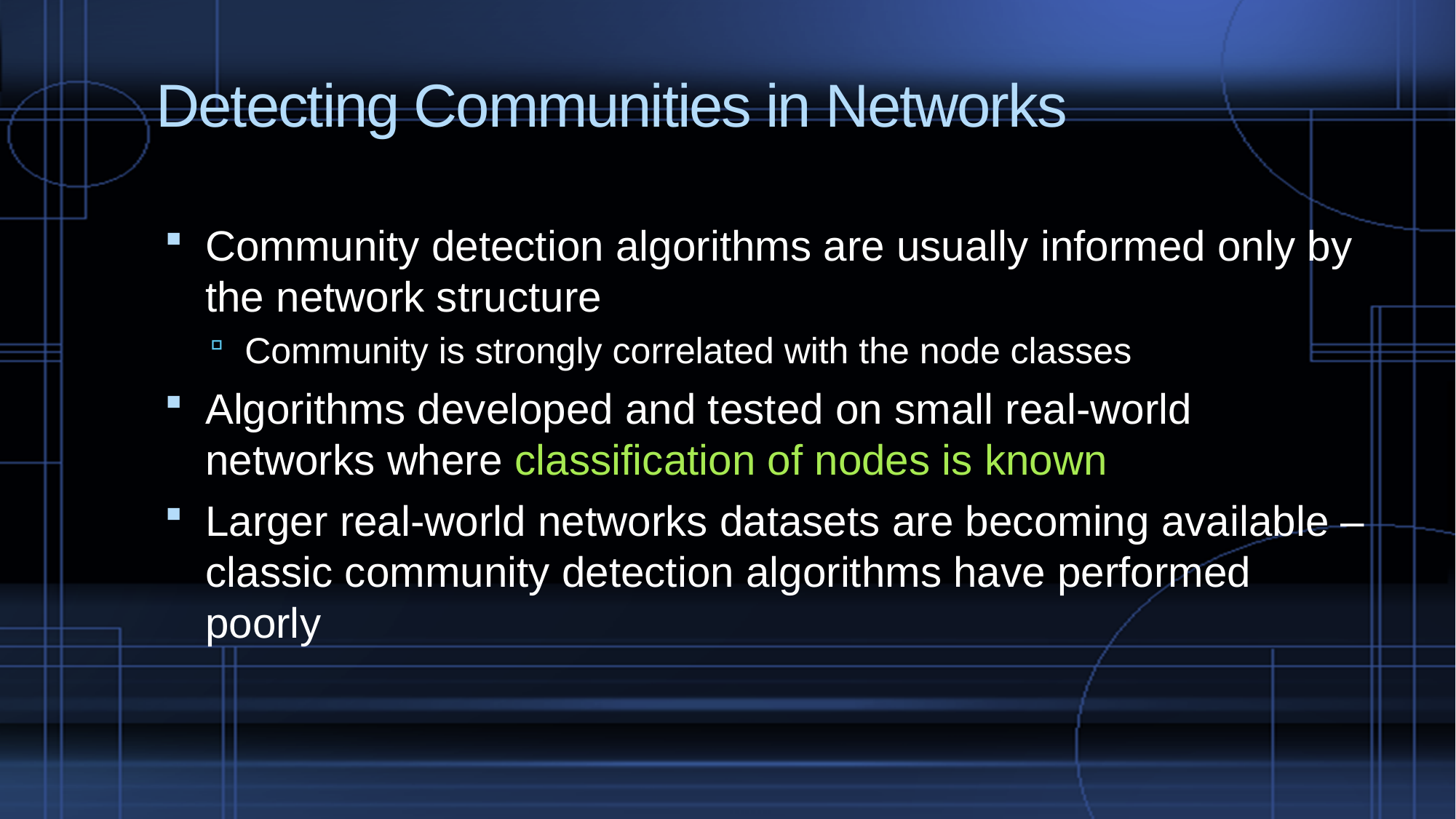

# Detecting Communities in Networks
Community detection algorithms are usually informed only by the network structure
Community is strongly correlated with the node classes
Algorithms developed and tested on small real-world networks where classification of nodes is known
Larger real-world networks datasets are becoming available – classic community detection algorithms have performed poorly